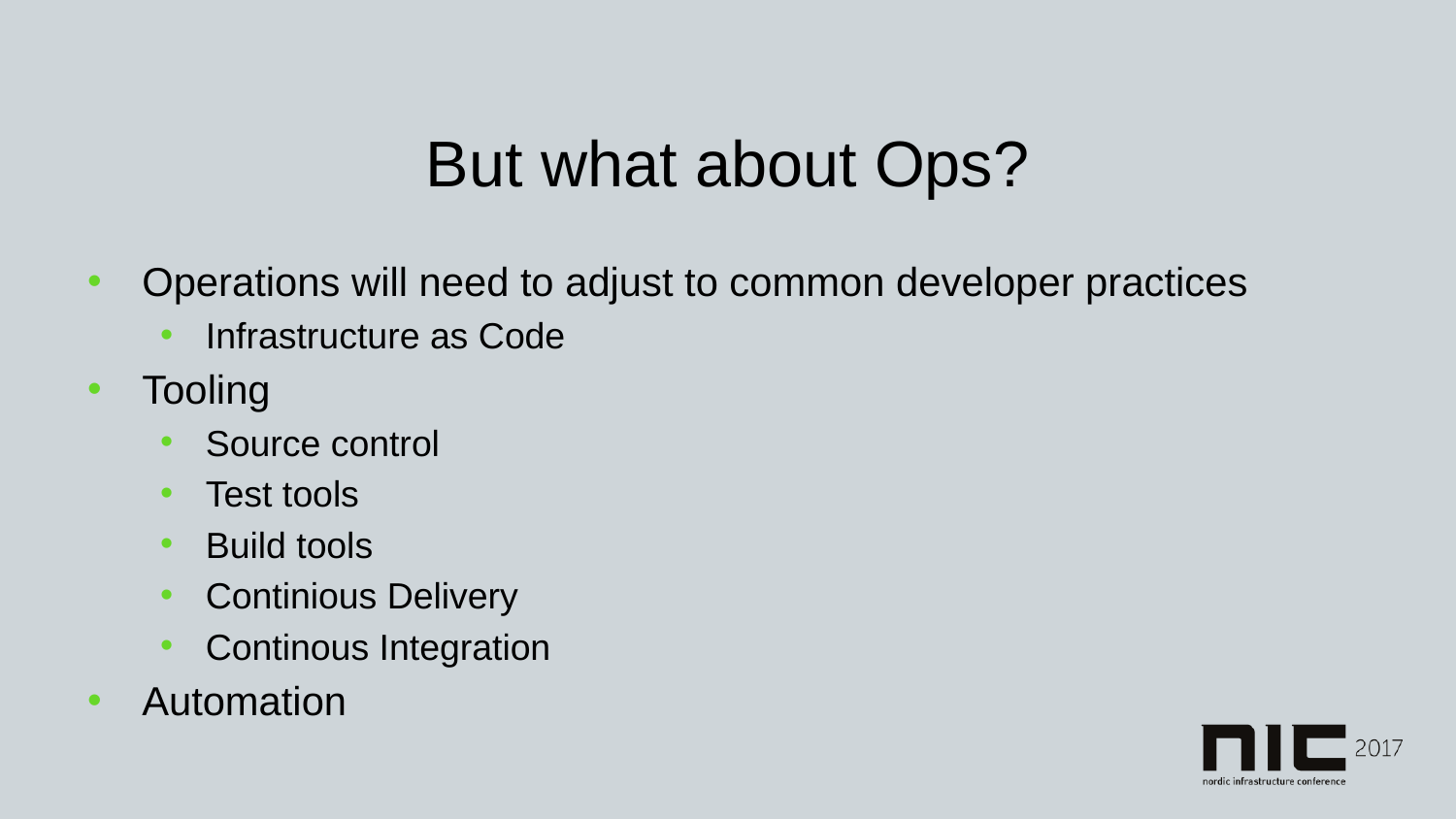

# But what about Ops?
Operations will need to adjust to common developer practices
Infrastructure as Code
Tooling
Source control
Test tools
Build tools
Continious Delivery
Continous Integration
Automation